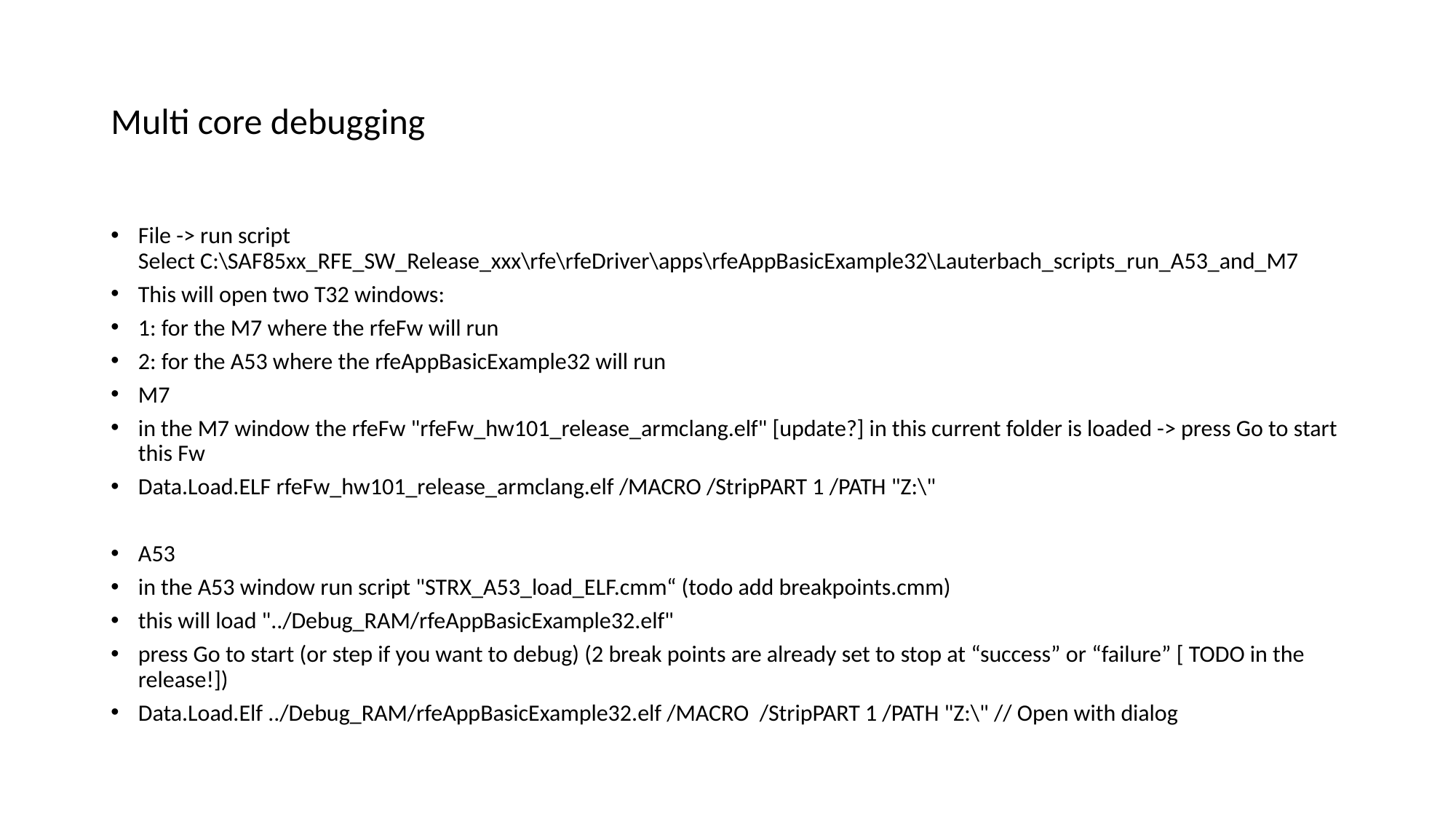

# Multi core debugging
File -> run script
Select C:\SAF85xx_RFE_SW_Release_xxx\rfe\rfeDriver\apps\rfeAppBasicExample32\Lauterbach_scripts_run_A53_and_M7
This will open two T32 windows:
1: for the M7 where the rfeFw will run
2: for the A53 where the rfeAppBasicExample32 will run
M7
in the M7 window the rfeFw "rfeFw_hw101_release_armclang.elf" [update?] in this current folder is loaded -> press Go to start this Fw
Data.Load.ELF rfeFw_hw101_release_armclang.elf /MACRO /StripPART 1 /PATH "Z:\"

A53
in the A53 window run script "STRX_A53_load_ELF.cmm“ (todo add breakpoints.cmm)
this will load "../Debug_RAM/rfeAppBasicExample32.elf"
press Go to start (or step if you want to debug) (2 break points are already set to stop at “success” or “failure” [ TODO in the release!])
Data.Load.Elf ../Debug_RAM/rfeAppBasicExample32.elf /MACRO  /StripPART 1 /PATH "Z:\" // Open with dialog